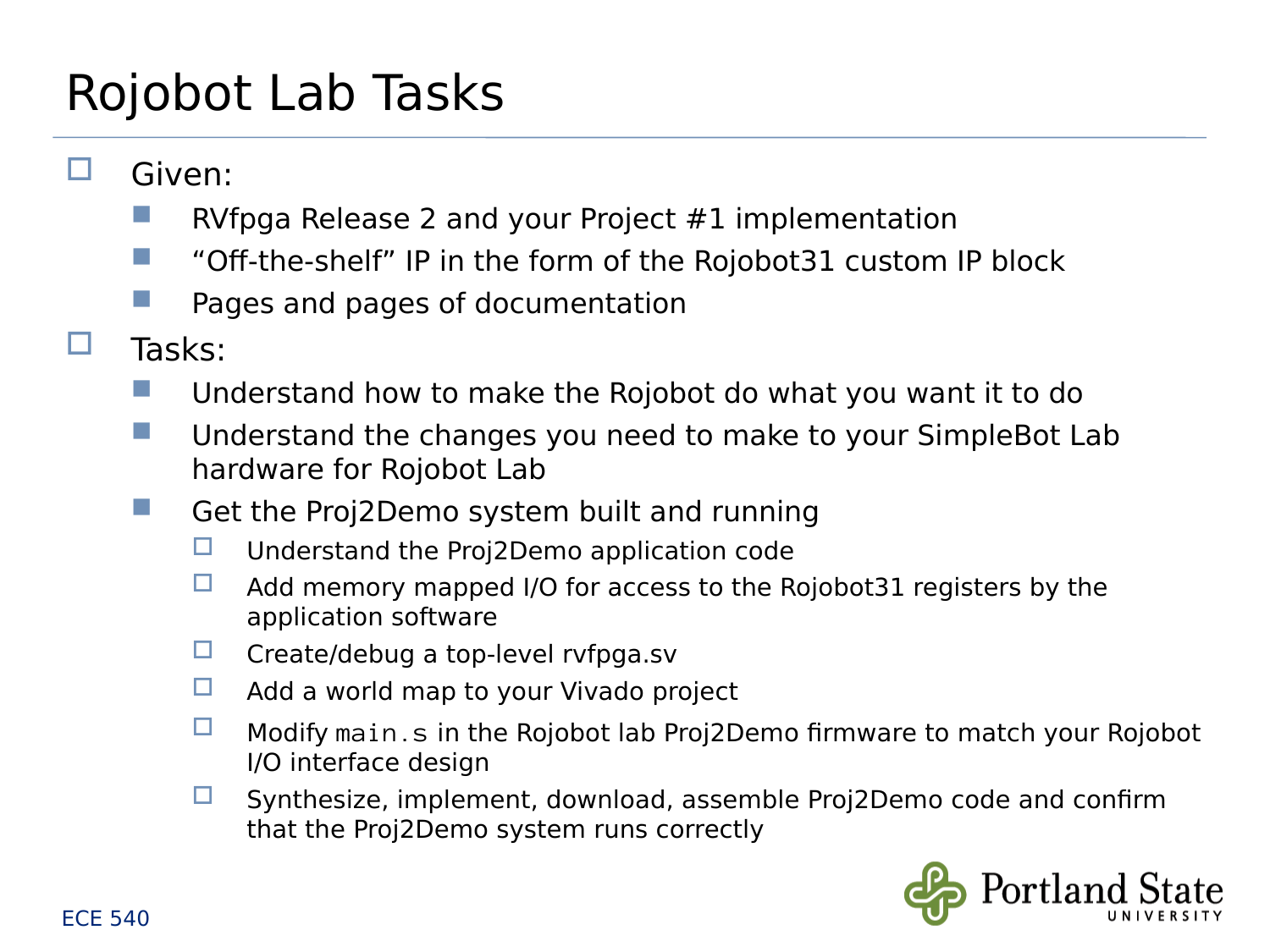

# Rojobot Lab Tasks
Given:
RVfpga Release 2 and your Project #1 implementation
“Off-the-shelf” IP in the form of the Rojobot31 custom IP block
Pages and pages of documentation
Tasks:
Understand how to make the Rojobot do what you want it to do
Understand the changes you need to make to your SimpleBot Lab hardware for Rojobot Lab
Get the Proj2Demo system built and running
Understand the Proj2Demo application code
Add memory mapped I/O for access to the Rojobot31 registers by the application software
Create/debug a top-level rvfpga.sv
Add a world map to your Vivado project
Modify main.s in the Rojobot lab Proj2Demo firmware to match your Rojobot I/O interface design
Synthesize, implement, download, assemble Proj2Demo code and confirm that the Proj2Demo system runs correctly